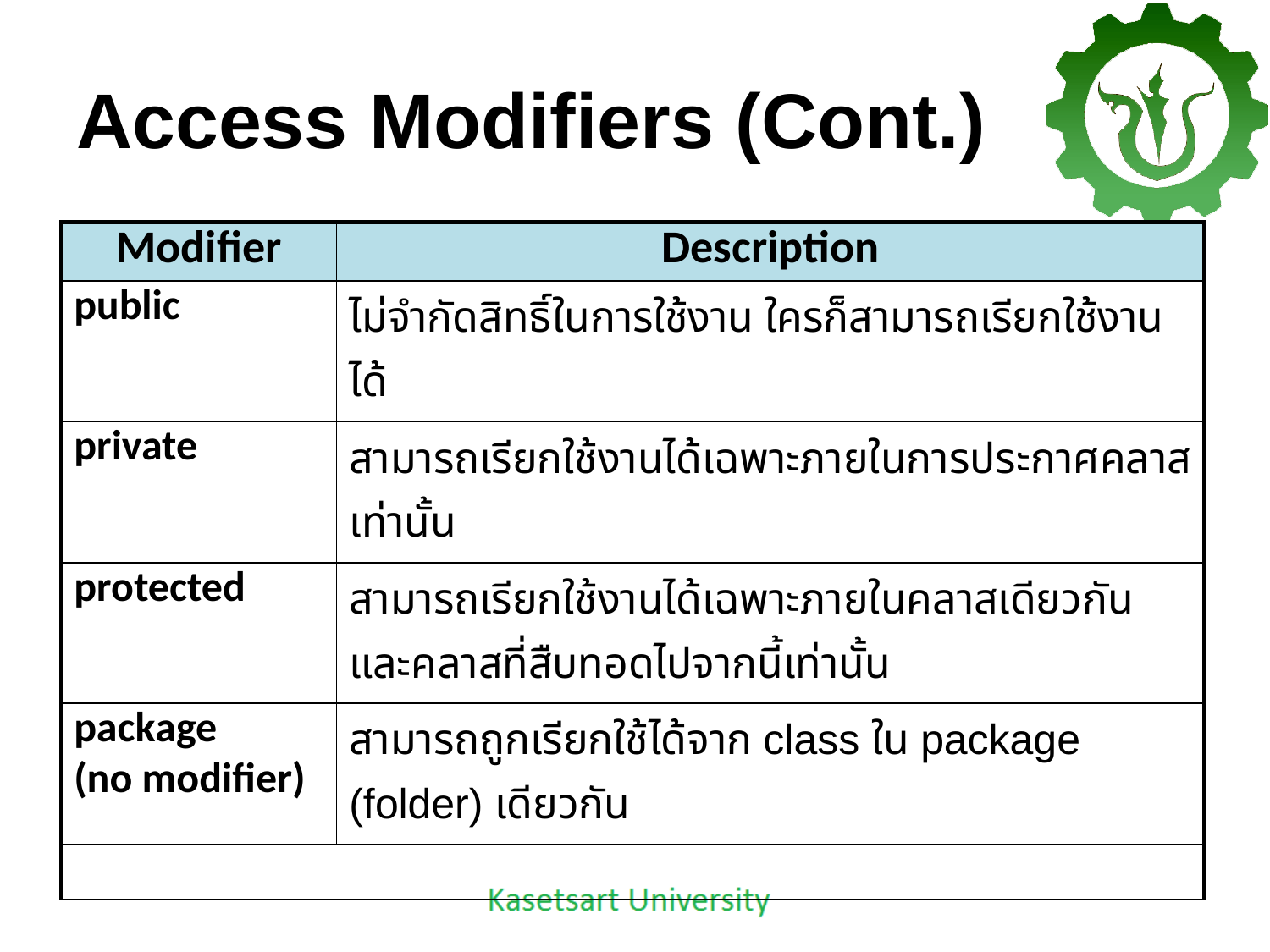

# Access Modifiers (Cont.)
| Modifier | Description |
| --- | --- |
| public | ไม่จำกัดสิทธิ์ในการใช้งาน ใครก็สามารถเรียกใช้งานได้ |
| private | สามารถเรียกใช้งานได้เฉพาะภายในการประกาศคลาสเท่านั้น |
| protected | สามารถเรียกใช้งานได้เฉพาะภายในคลาสเดียวกัน และคลาสที่สืบทอดไปจากนี้เท่านั้น |
| package (no modifier) | สามารถถูกเรียกใช้ได้จาก class ใน package (folder) เดียวกัน |
|  |  |